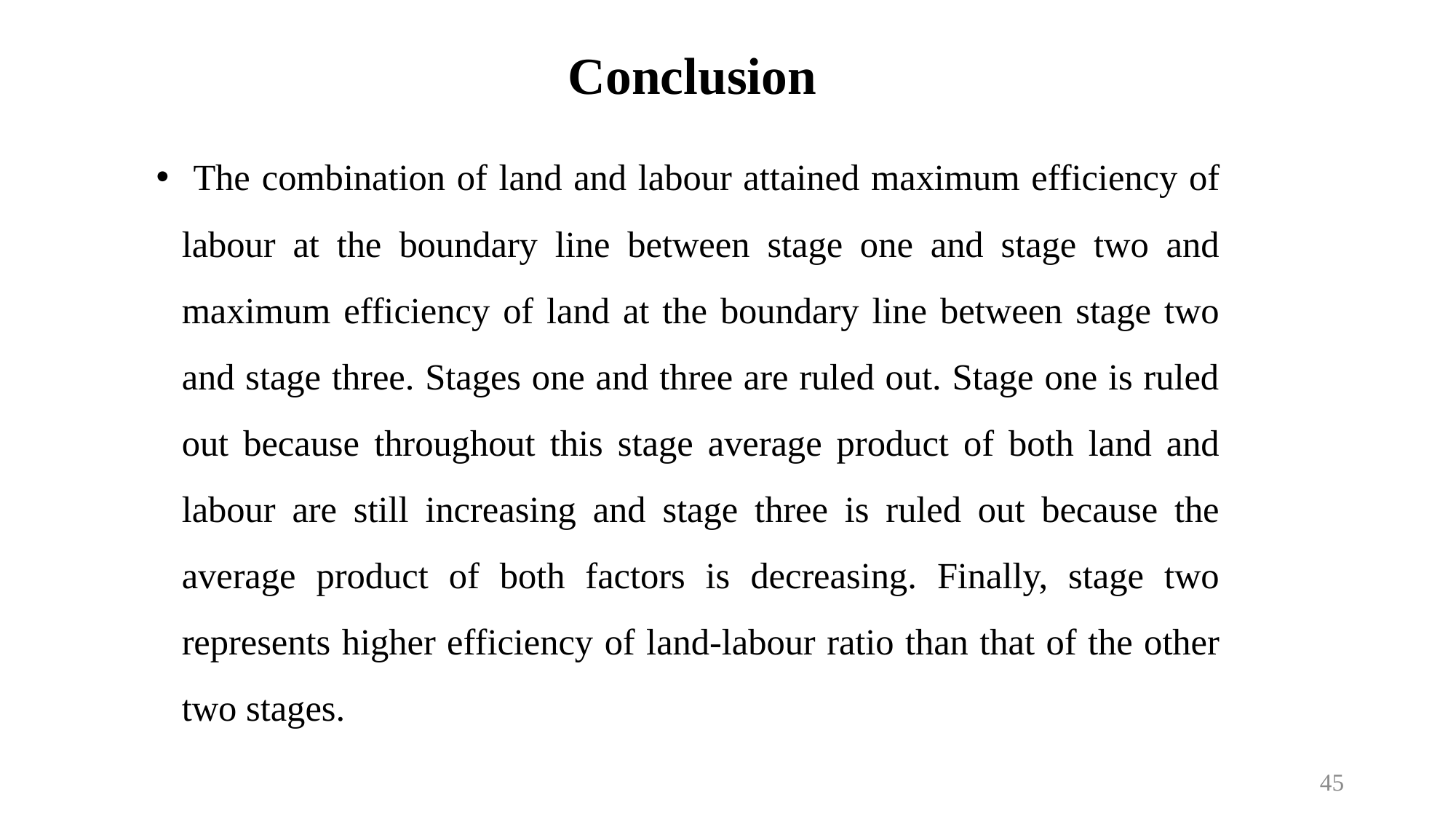

# Conclusion
 The combination of land and labour attained maximum efficiency of labour at the boundary line between stage one and stage two and maximum efficiency of land at the boundary line between stage two and stage three. Stages one and three are ruled out. Stage one is ruled out because throughout this stage average product of both land and labour are still increasing and stage three is ruled out because the average product of both factors is decreasing. Finally, stage two represents higher efficiency of land-labour ratio than that of the other two stages.
45